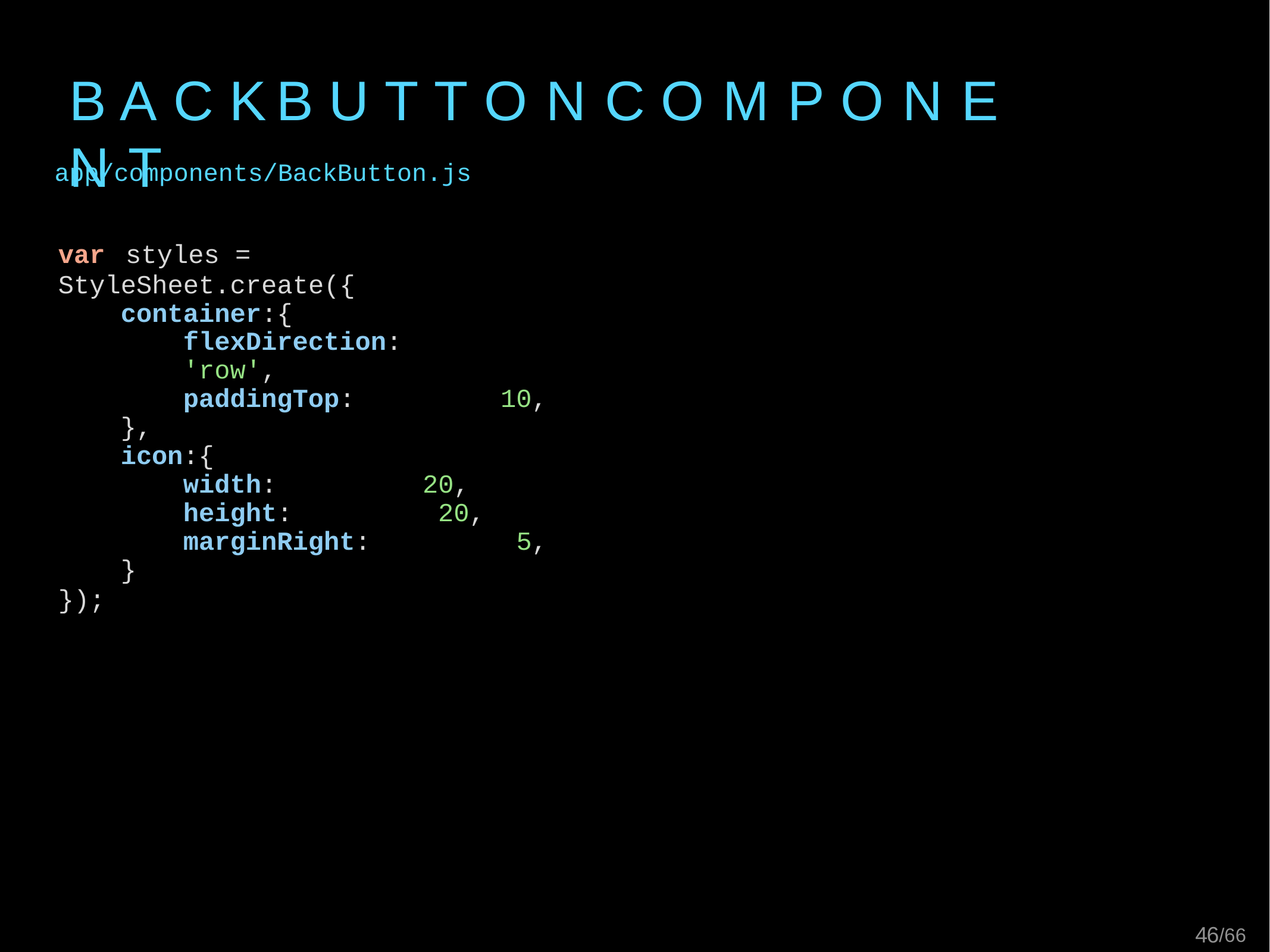

# B A C K	B U T T O N	C O M P O N E N T
app/components/BackButton.js

var	styles	=	StyleSheet.create({
container:{
flexDirection:	'row',
paddingTop:	10,
},
icon:{
width:	20,
height:	20,
marginRight:	5,
}
});
46/66